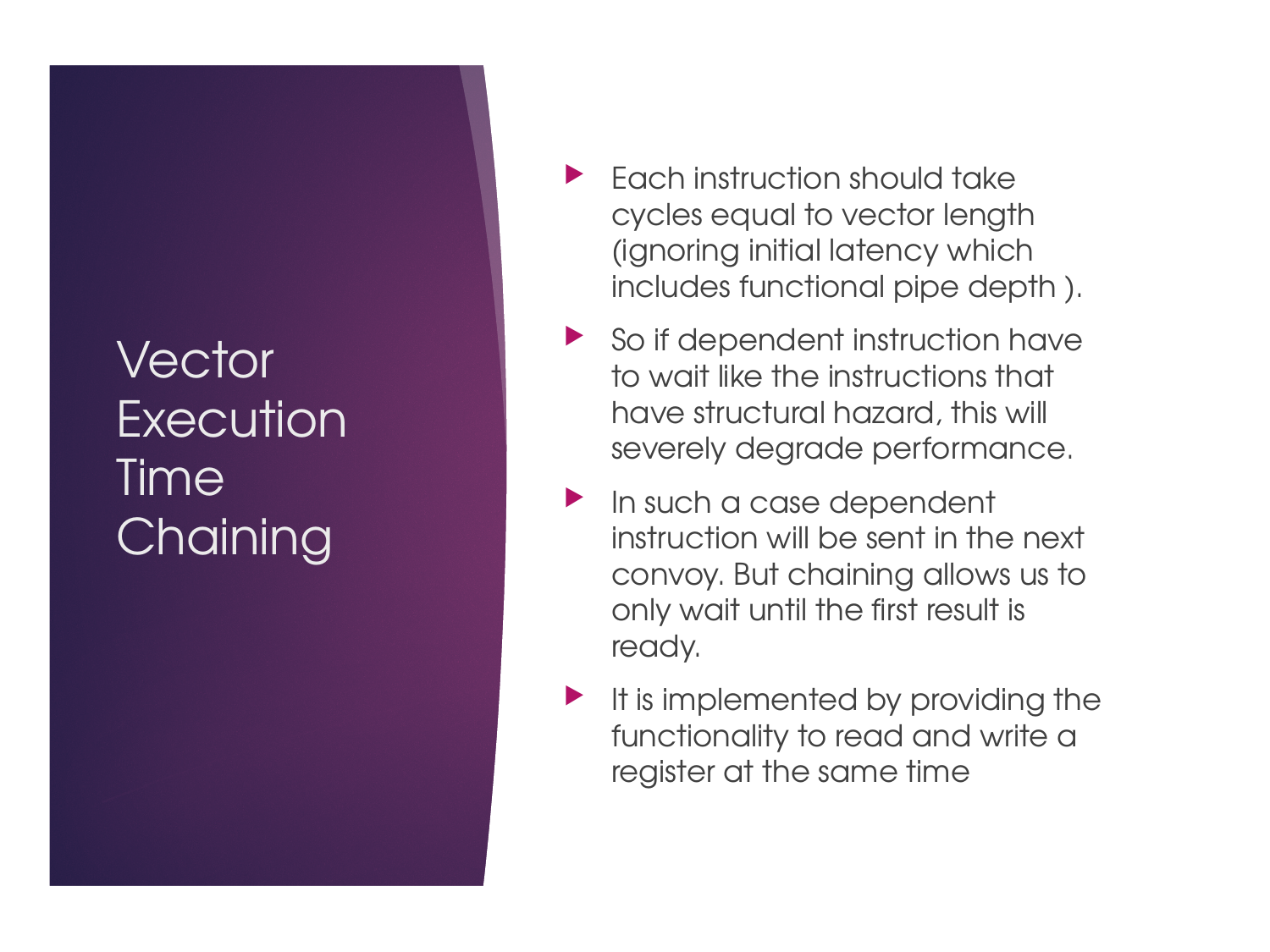

23
Each instruction should take cycles equal to vector length (ignoring initial latency which includes functional pipe depth ).
So if dependent instruction have to wait like the instructions that have structural hazard, this will severely degrade performance.
In such a case dependent instruction will be sent in the next convoy. But chaining allows us to only wait until the first result is ready.
It is implemented by providing the functionality to read and write a register at the same time

# Vector Execution Time Chaining